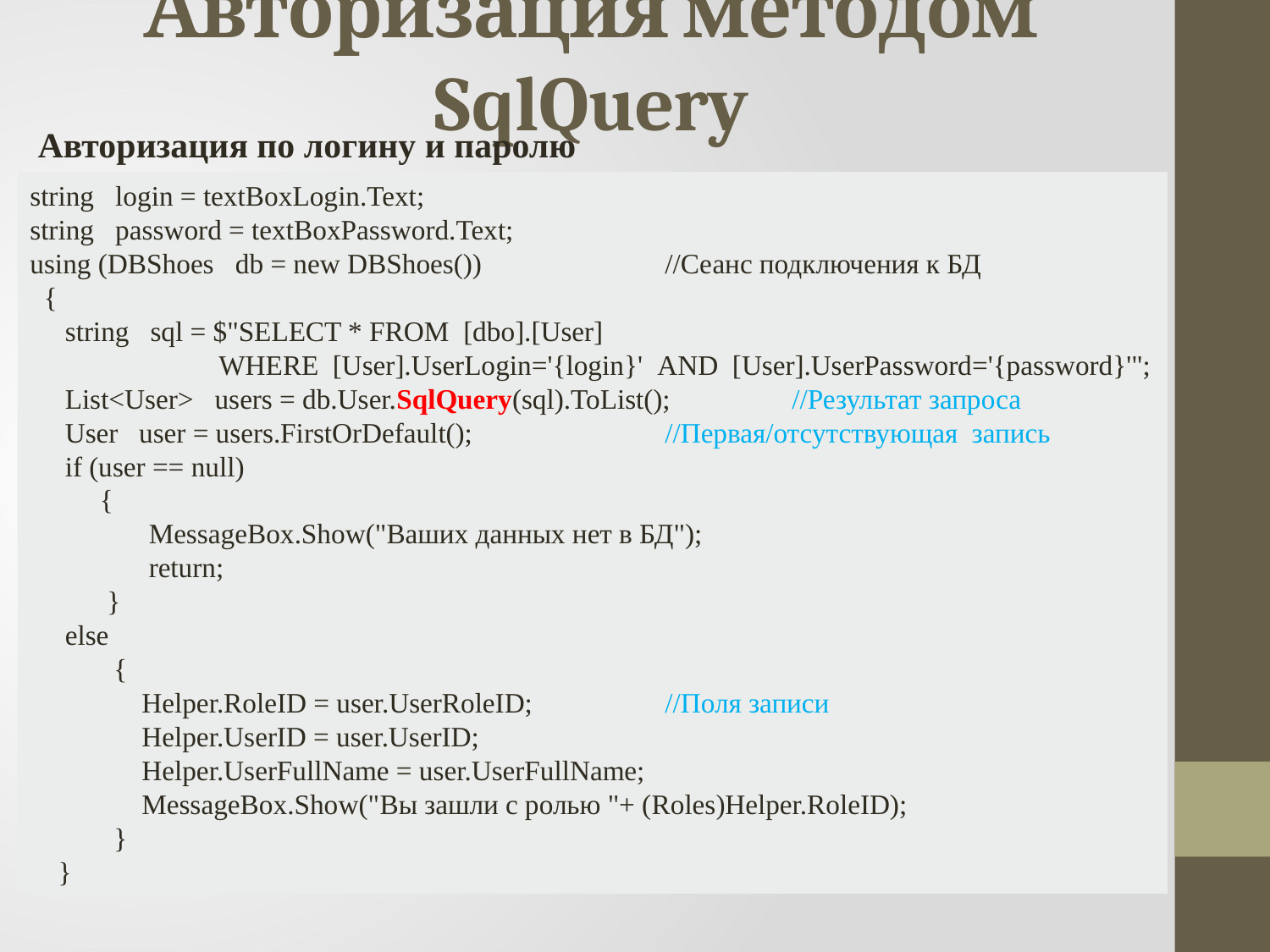

# Авторизация методом SqlQuery
Авторизация по логину и паролю
string   login = textBoxLogin.Text;
string   password = textBoxPassword.Text;
using (DBShoes   db = new DBShoes())		//Сеанс подключения к БД
  {
     string   sql = $"SELECT * FROM  [dbo].[User]
                           WHERE  [User].UserLogin='{login}'  AND  [User].UserPassword='{password}'";
     List<User>   users = db.User.SqlQuery(sql).ToList();	//Результат запроса
     User   user = users.FirstOrDefault();		//Первая/отсутствующая  запись
     if (user == null)
          {
                 MessageBox.Show("Ваших данных нет в БД");
                 return;
           }
     else
            {
                Helper.RoleID = user.UserRoleID;		//Поля записи
                Helper.UserID = user.UserID;
                Helper.UserFullName = user.UserFullName;
                MessageBox.Show("Вы зашли с ролью "+ (Roles)Helper.RoleID);
            }
    }